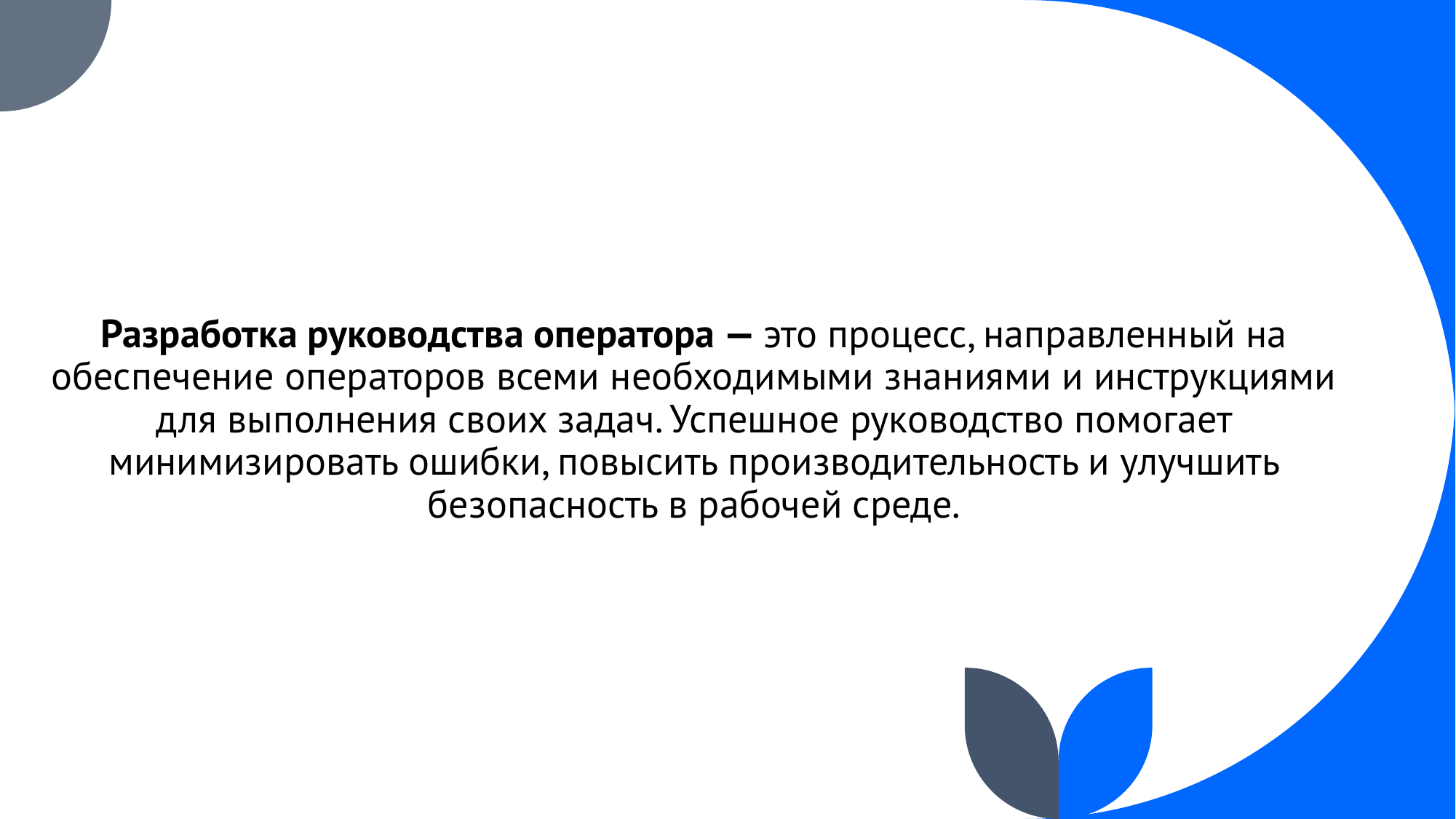

Разработка руководства оператора — это процесс, направленный на обеспечение операторов всеми необходимыми знаниями и инструкциями для выполнения своих задач. Успешное руководство помогает минимизировать ошибки, повысить производительность и улучшить безопасность в рабочей среде.